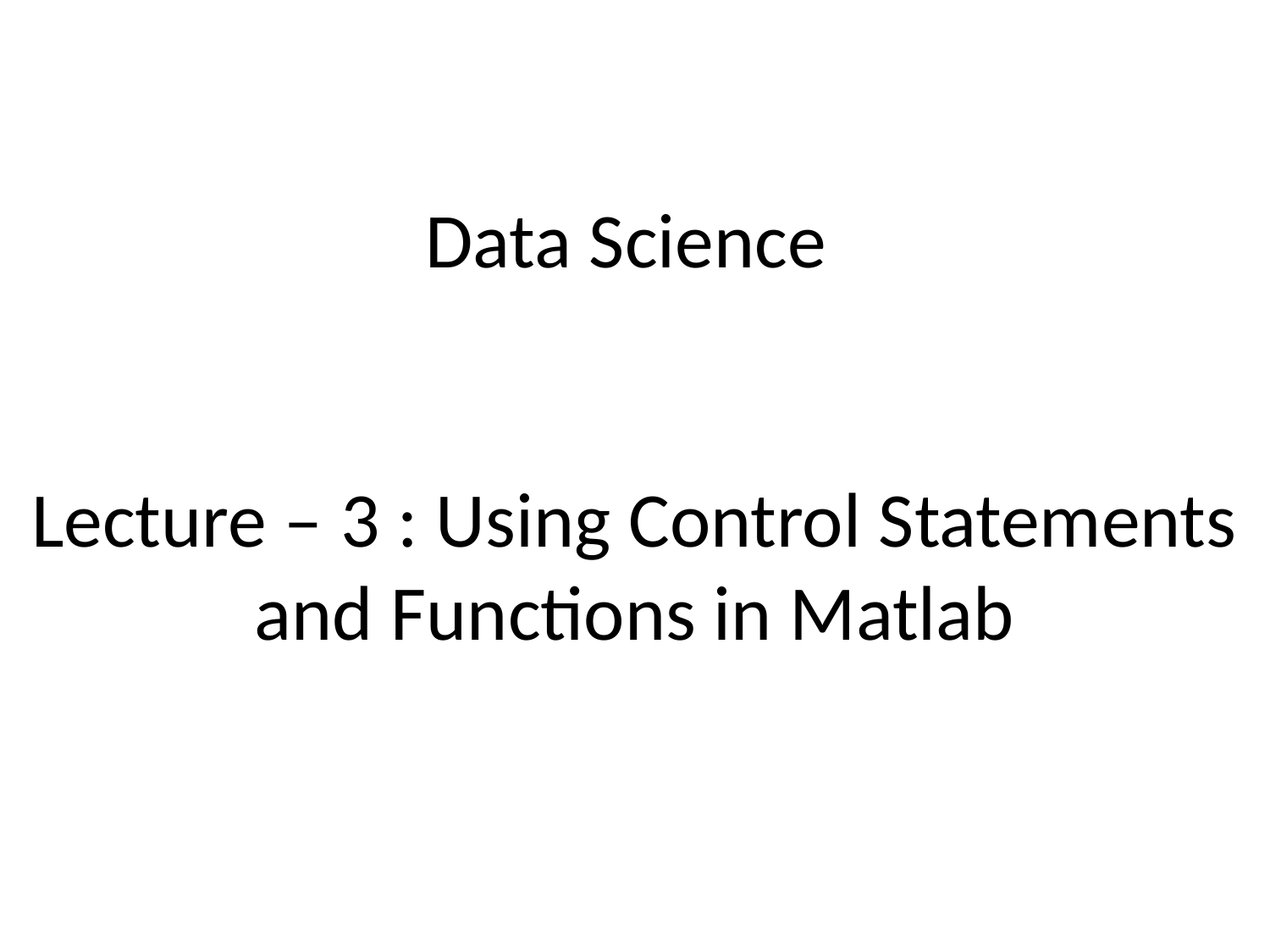

# Data Science Lecture – 3 : Using Control Statements and Functions in Matlab